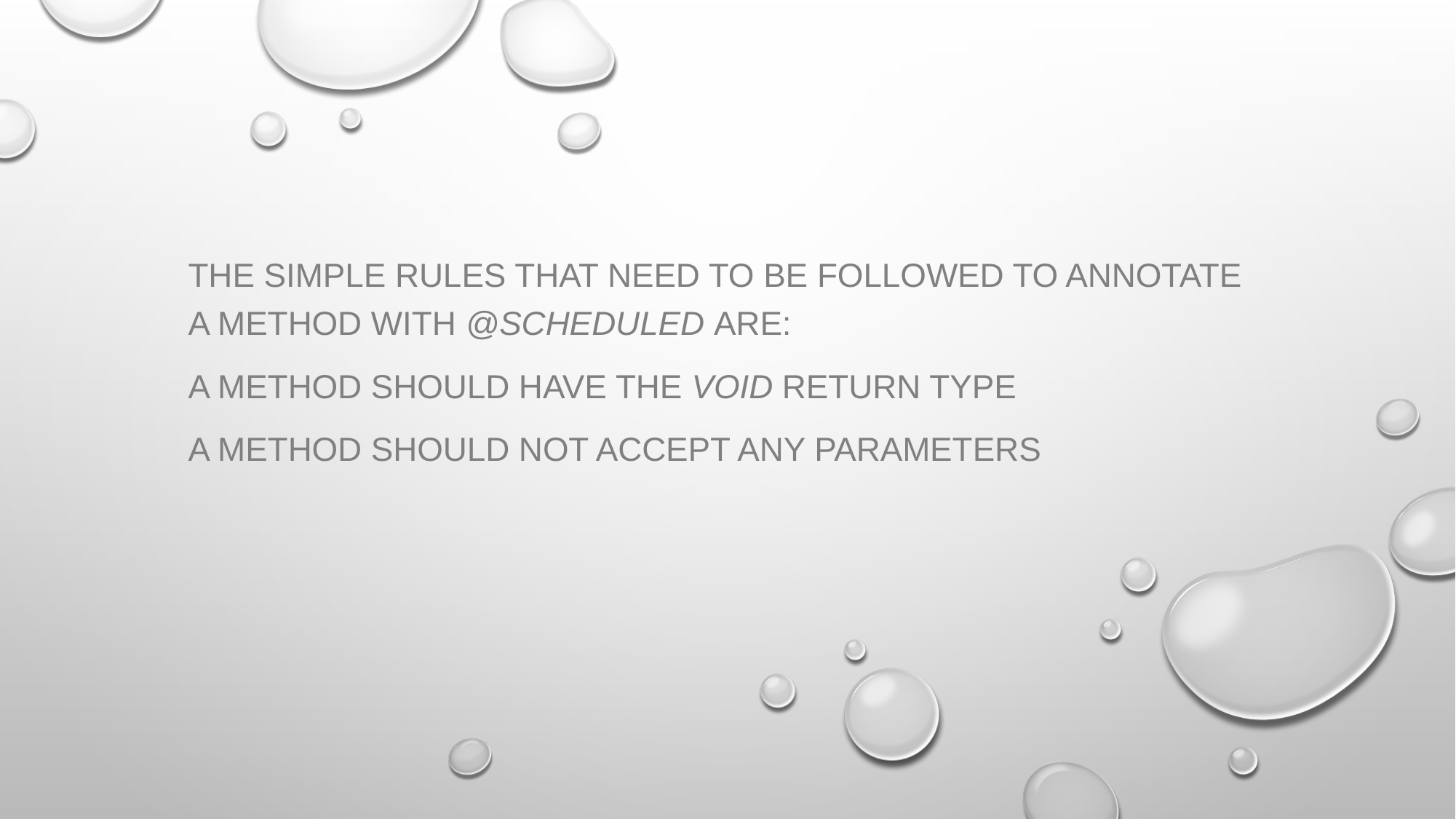

The simple rules that need to be followed to annotate a method with @Scheduled are:
a method should have the void return type
a method should not accept any parameters